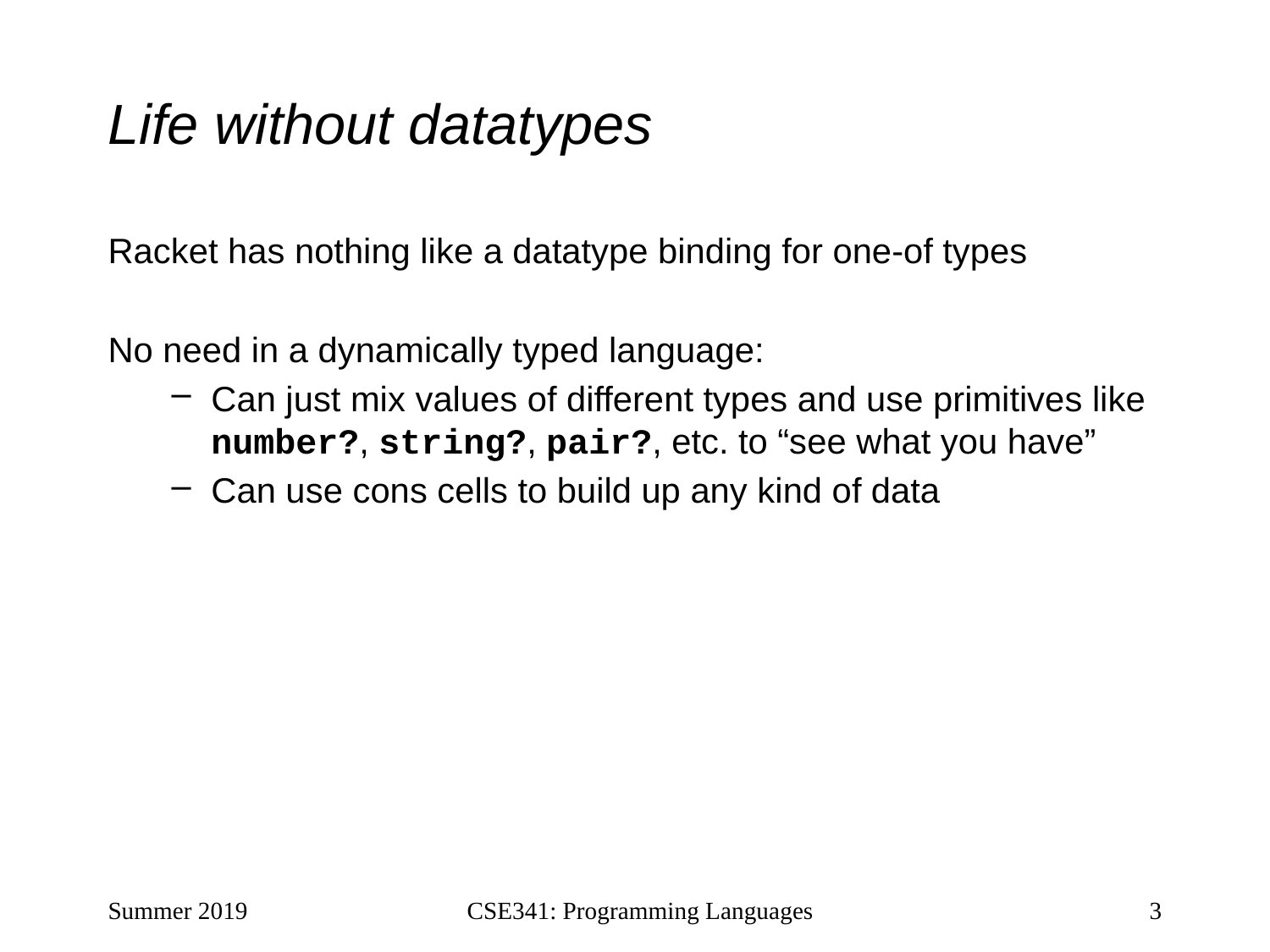

# Life without datatypes
Racket has nothing like a datatype binding for one-of types

No need in a dynamically typed language:
Can just mix values of different types and use primitives like number?, string?, pair?, etc. to “see what you have”
Can use cons cells to build up any kind of data

Summer 2019
CSE341: Programming Languages
3